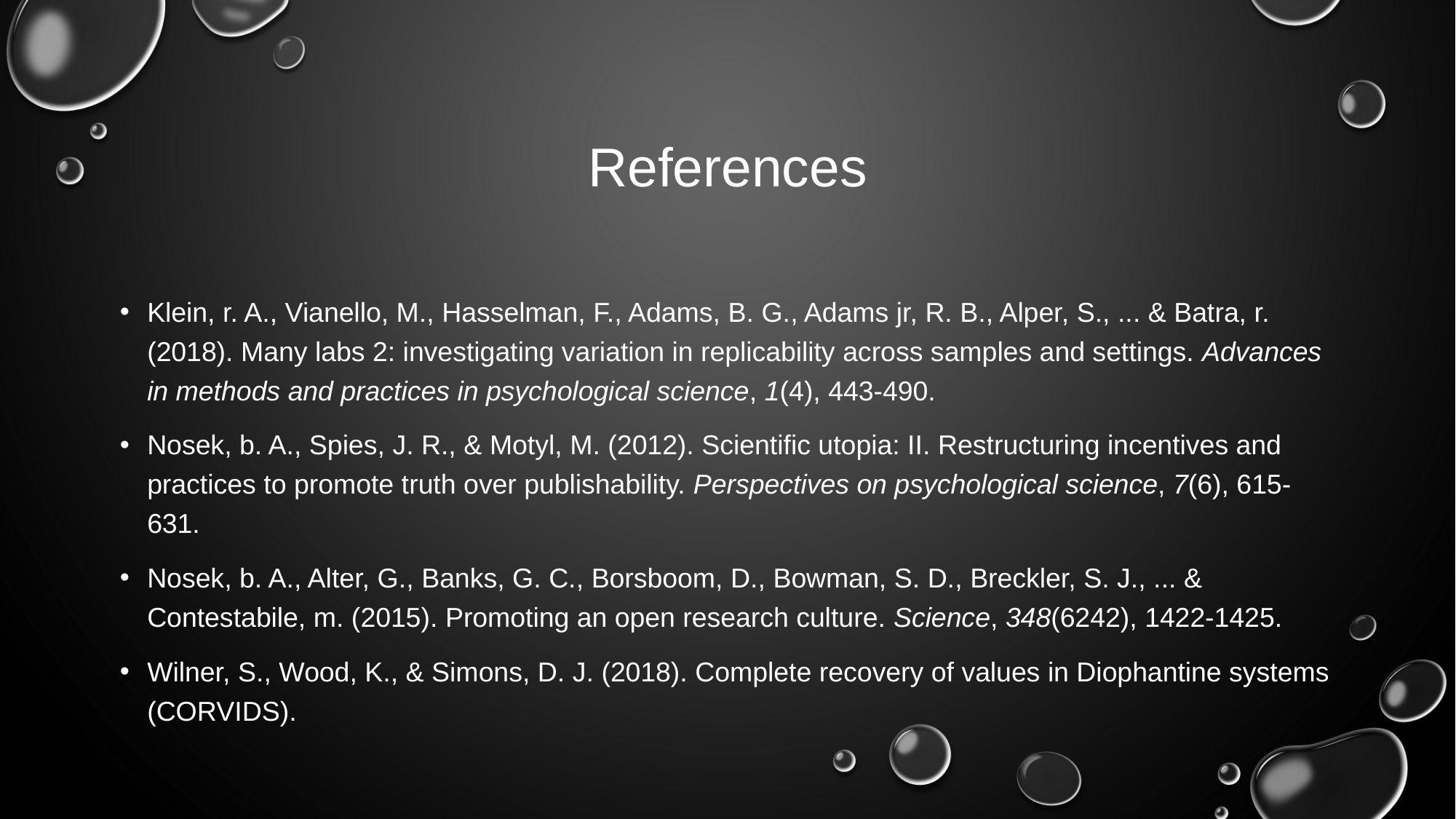

# References
Klein, r. A., Vianello, M., Hasselman, F., Adams, B. G., Adams jr, R. B., Alper, S., ... & Batra, r. (2018). Many labs 2: investigating variation in replicability across samples and settings. Advances in methods and practices in psychological science, 1(4), 443-490.
Nosek, b. A., Spies, J. R., & Motyl, M. (2012). Scientific utopia: II. Restructuring incentives and practices to promote truth over publishability. Perspectives on psychological science, 7(6), 615-631.
Nosek, b. A., Alter, G., Banks, G. C., Borsboom, D., Bowman, S. D., Breckler, S. J., ... & Contestabile, m. (2015). Promoting an open research culture. Science, 348(6242), 1422-1425.
Wilner, S., Wood, K., & Simons, D. J. (2018). Complete recovery of values in Diophantine systems (CORVIDS).